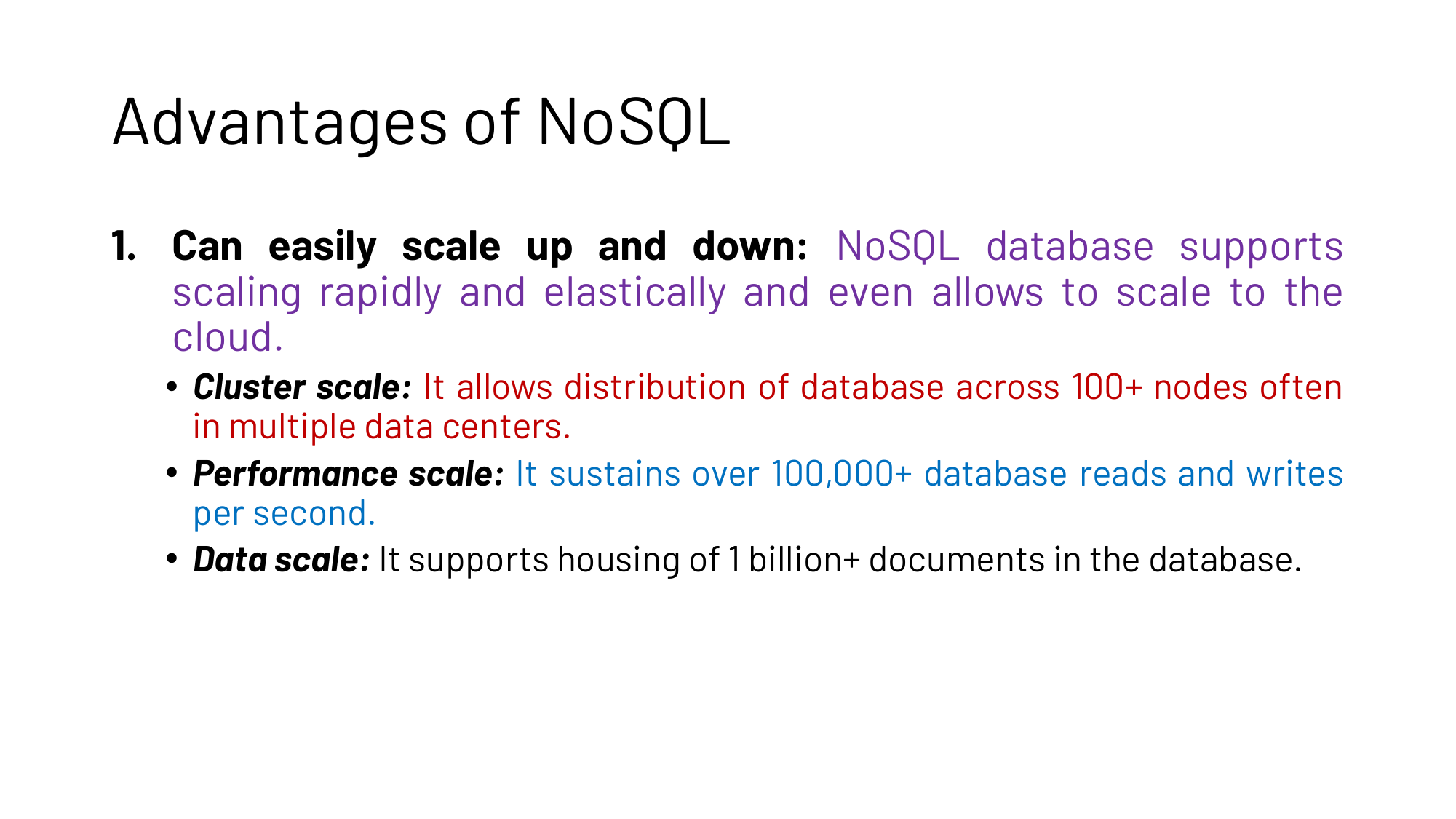

# Advantages of NoSQL
Can easily scale up and down: NoSQL database supports scaling rapidly and elastically and even allows to scale to the cloud.
Cluster scale: It allows distribution of database across 100+ nodes often in multiple data centers.
Performance scale: It sustains over 100,000+ database reads and writes per second.
Data scale: It supports housing of 1 billion+ documents in the database.